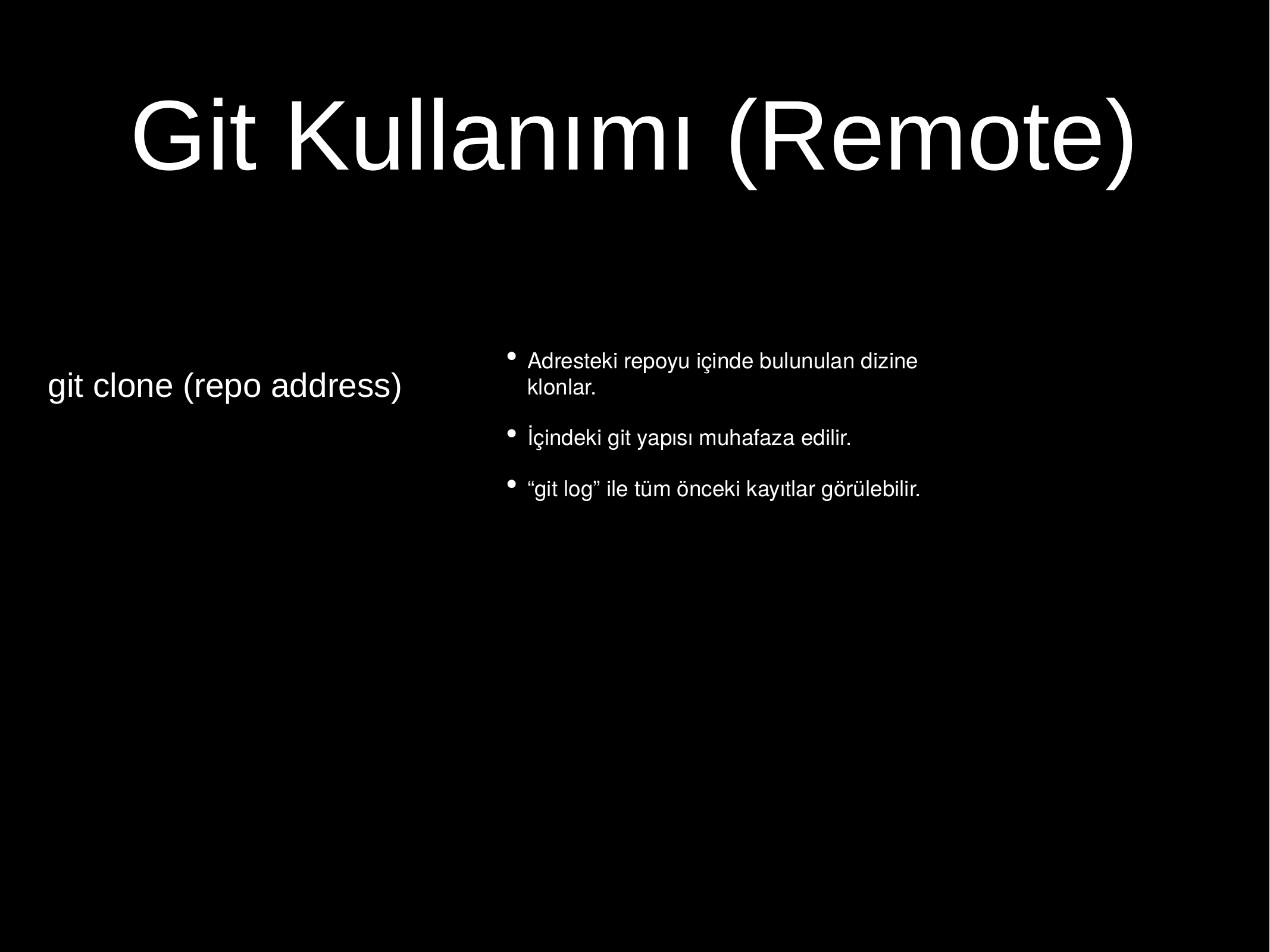

# Git Kullanımı (Remote)
Adresteki repoyu içinde bulunulan dizine klonlar.
İçindeki git yapısı muhafaza edilir.
“git log” ile tüm önceki kayıtlar görülebilir.
git clone (repo address)